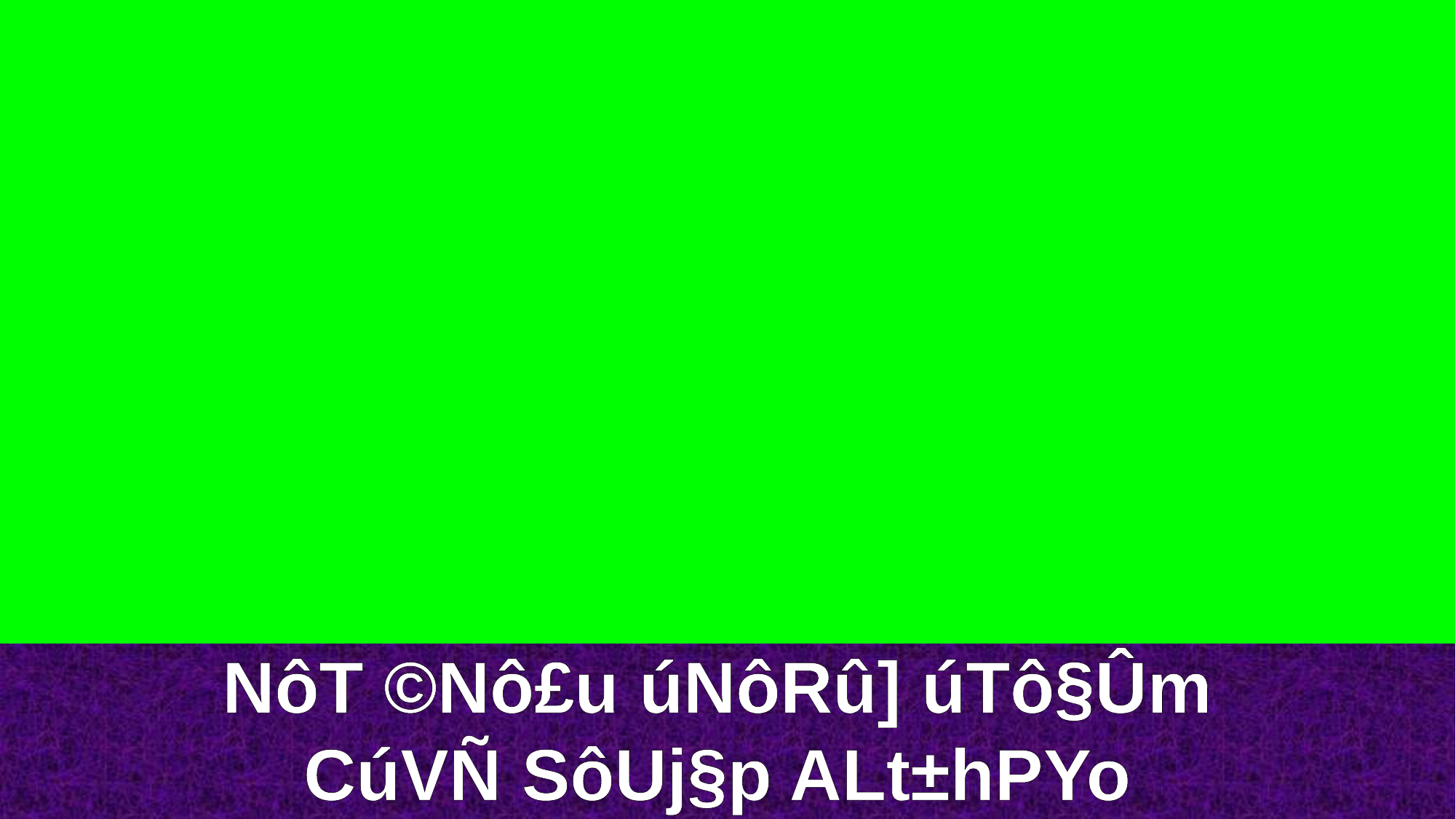

NôT ©Nô£u úNôRû] úTô§Ûm
CúVÑ SôUj§p ALt±hPYo